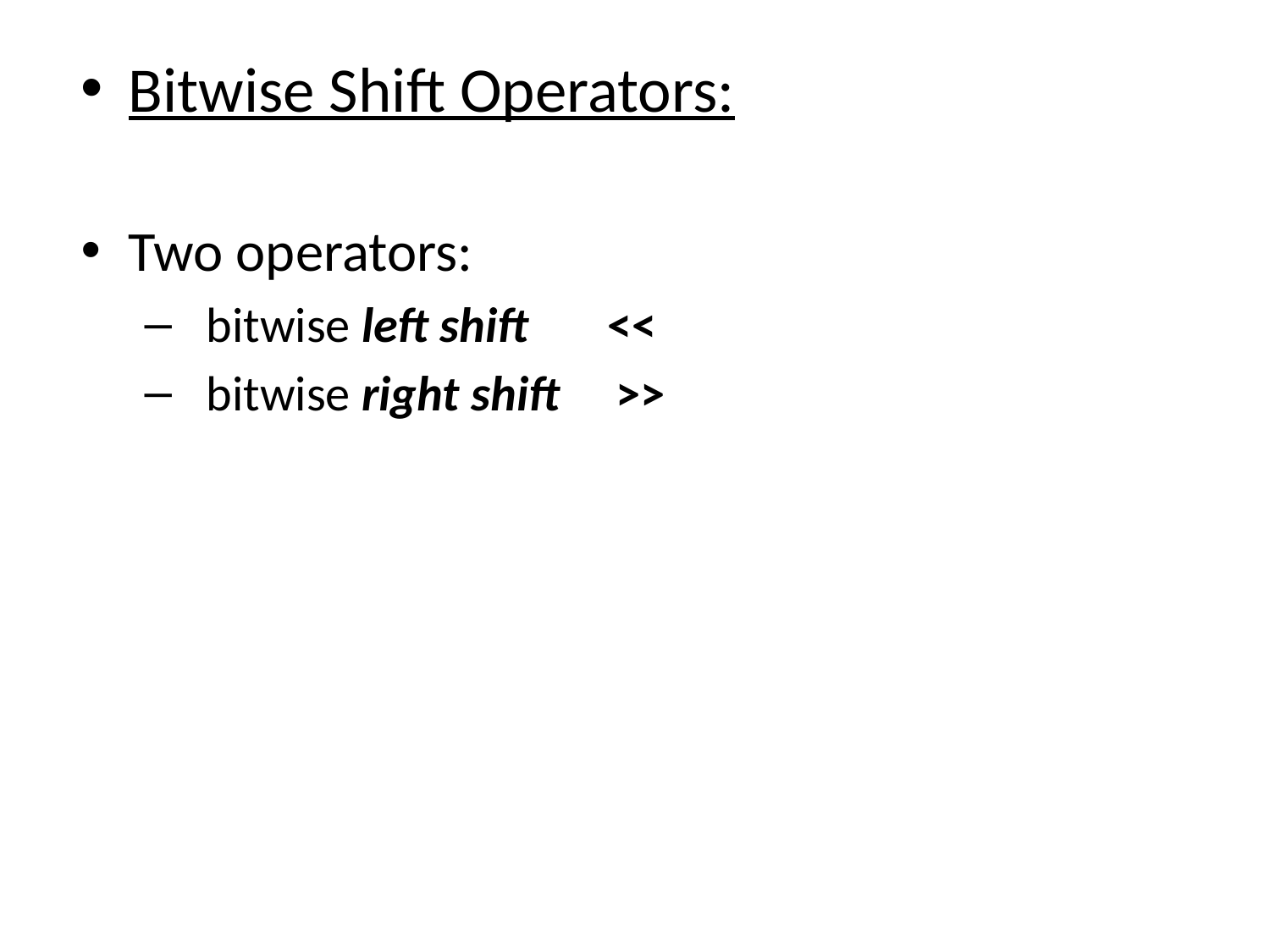

#
Bitwise Shift Operators:

Two operators:
  bitwise left shift       <<
  bitwise right shift     >>